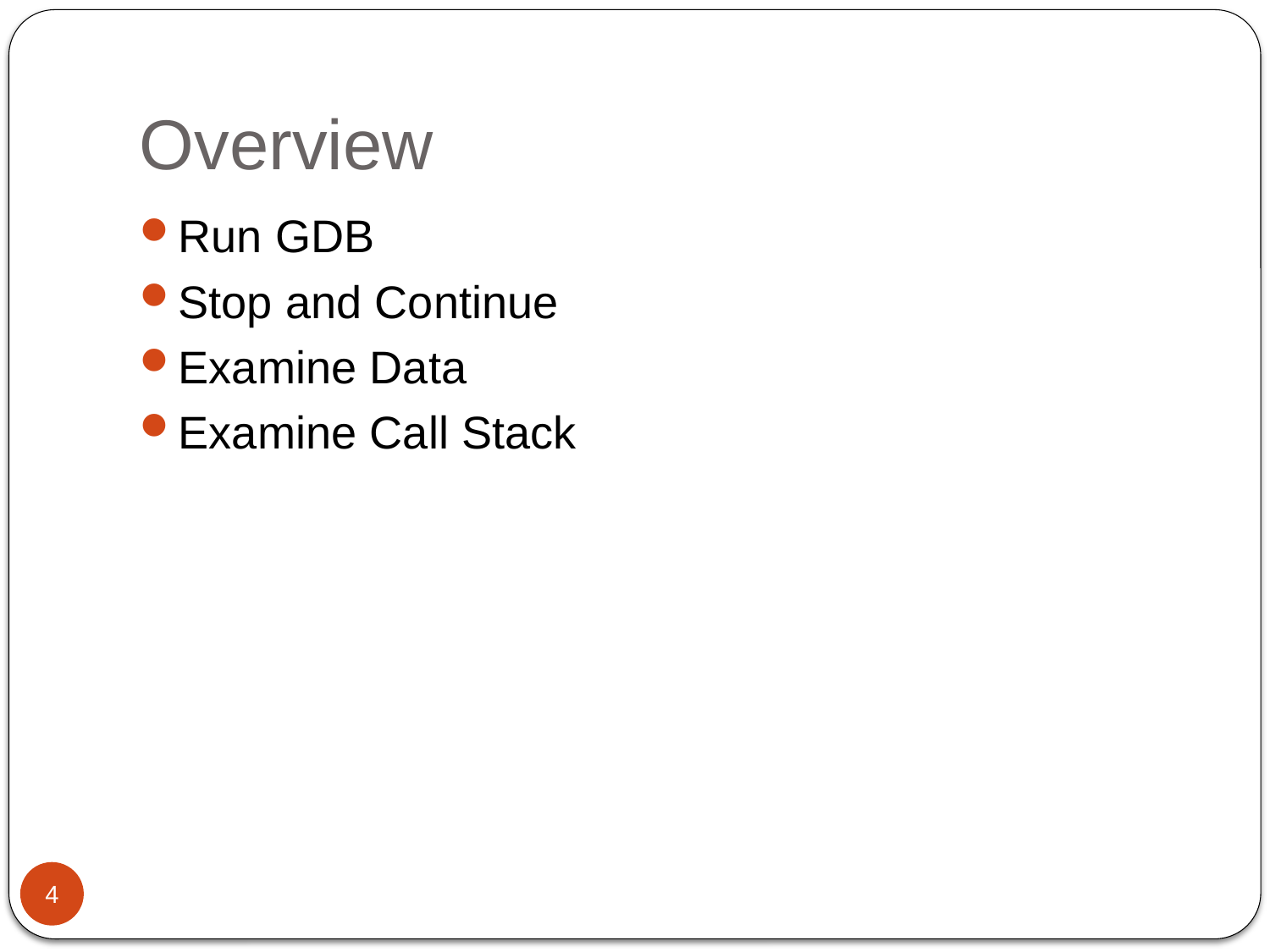

# Overview
Run GDB
Stop and Continue
Examine Data
Examine Call Stack

4